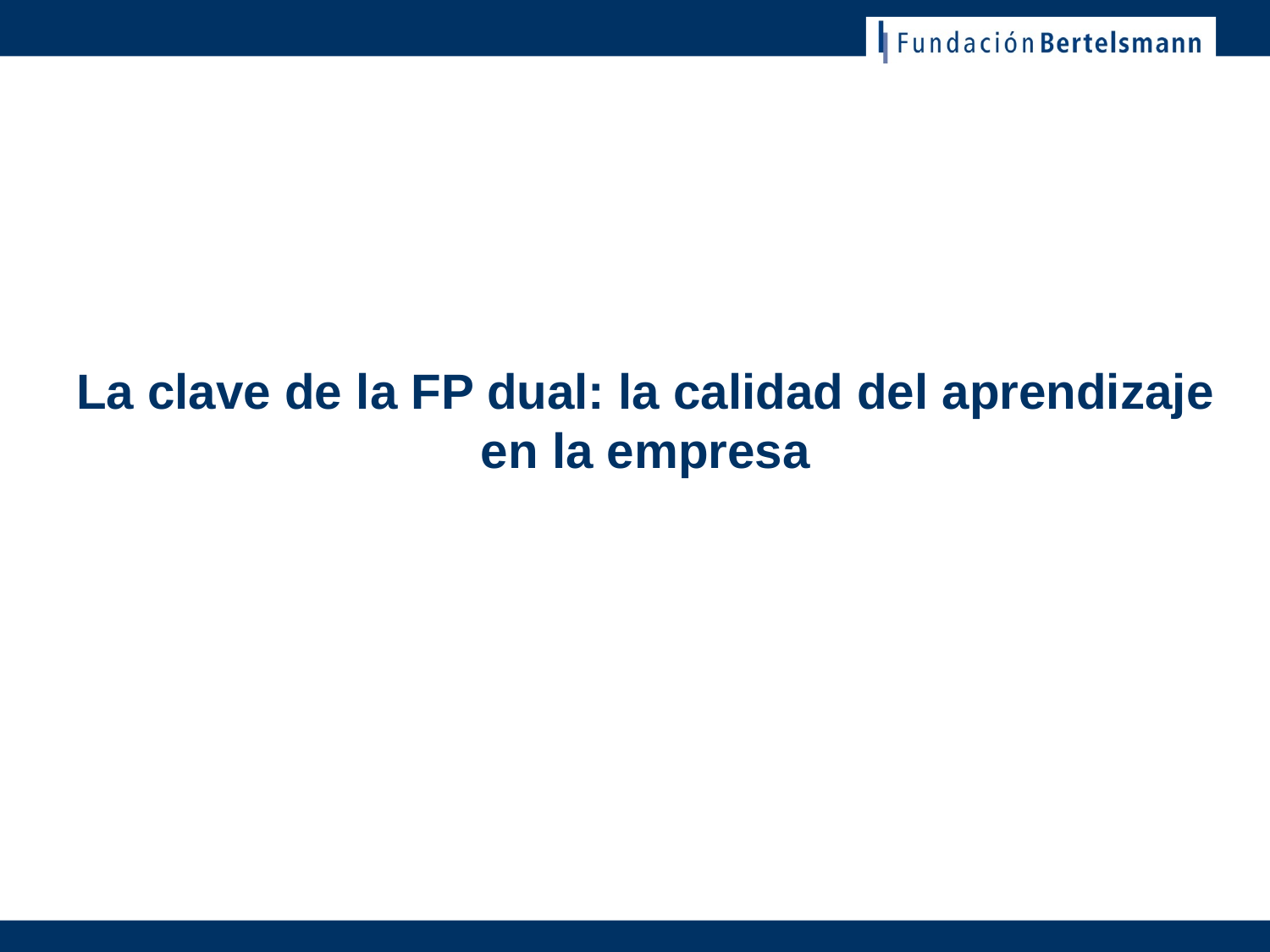

# La clave de la FP dual: la calidad del aprendizaje en la empresa